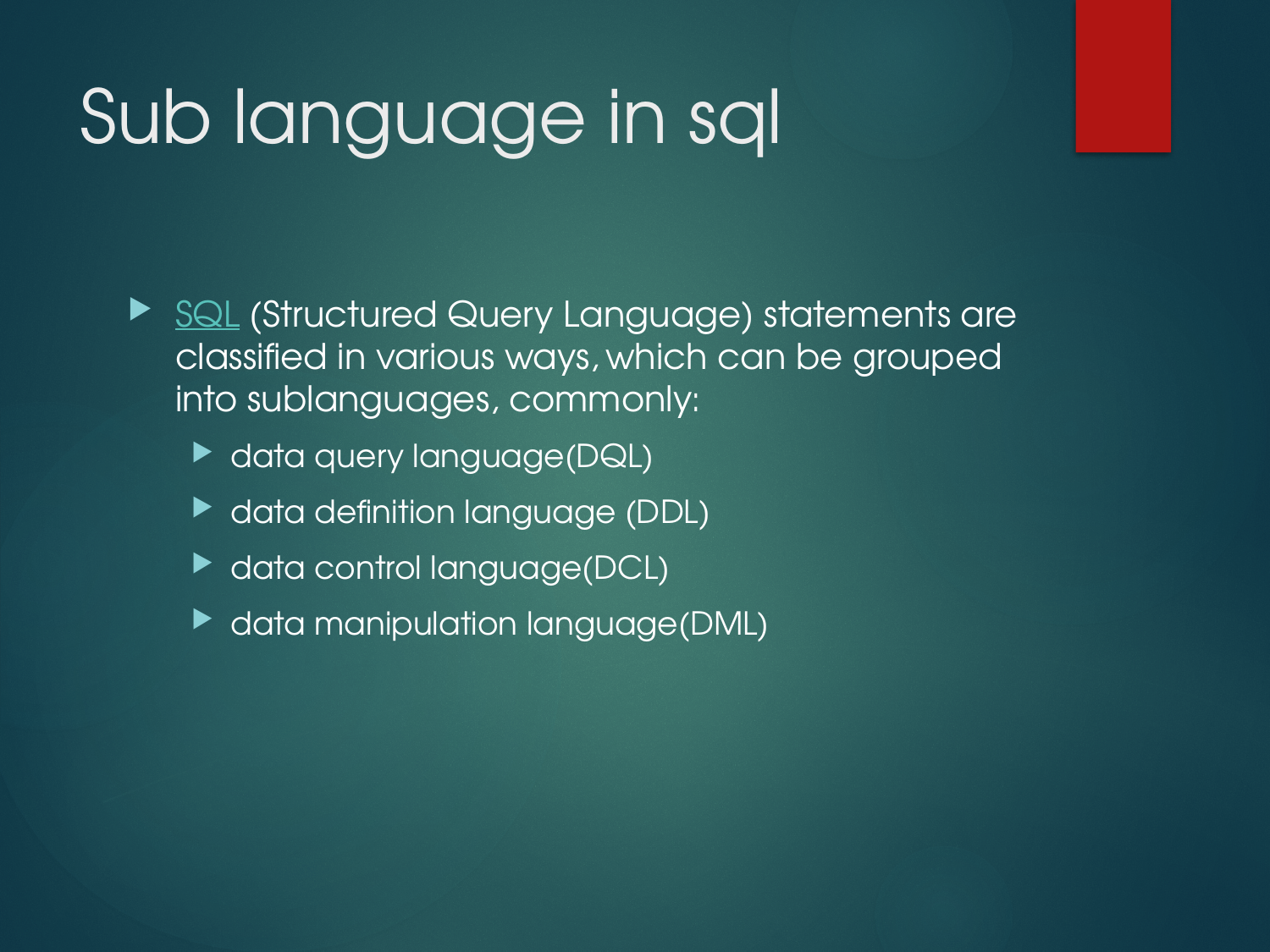

# Sub language in sql
SQL (Structured Query Language) statements are classified in various ways, which can be grouped into sublanguages, commonly:
data query language(DQL)
data definition language (DDL)
data control language(DCL)
data manipulation language(DML)